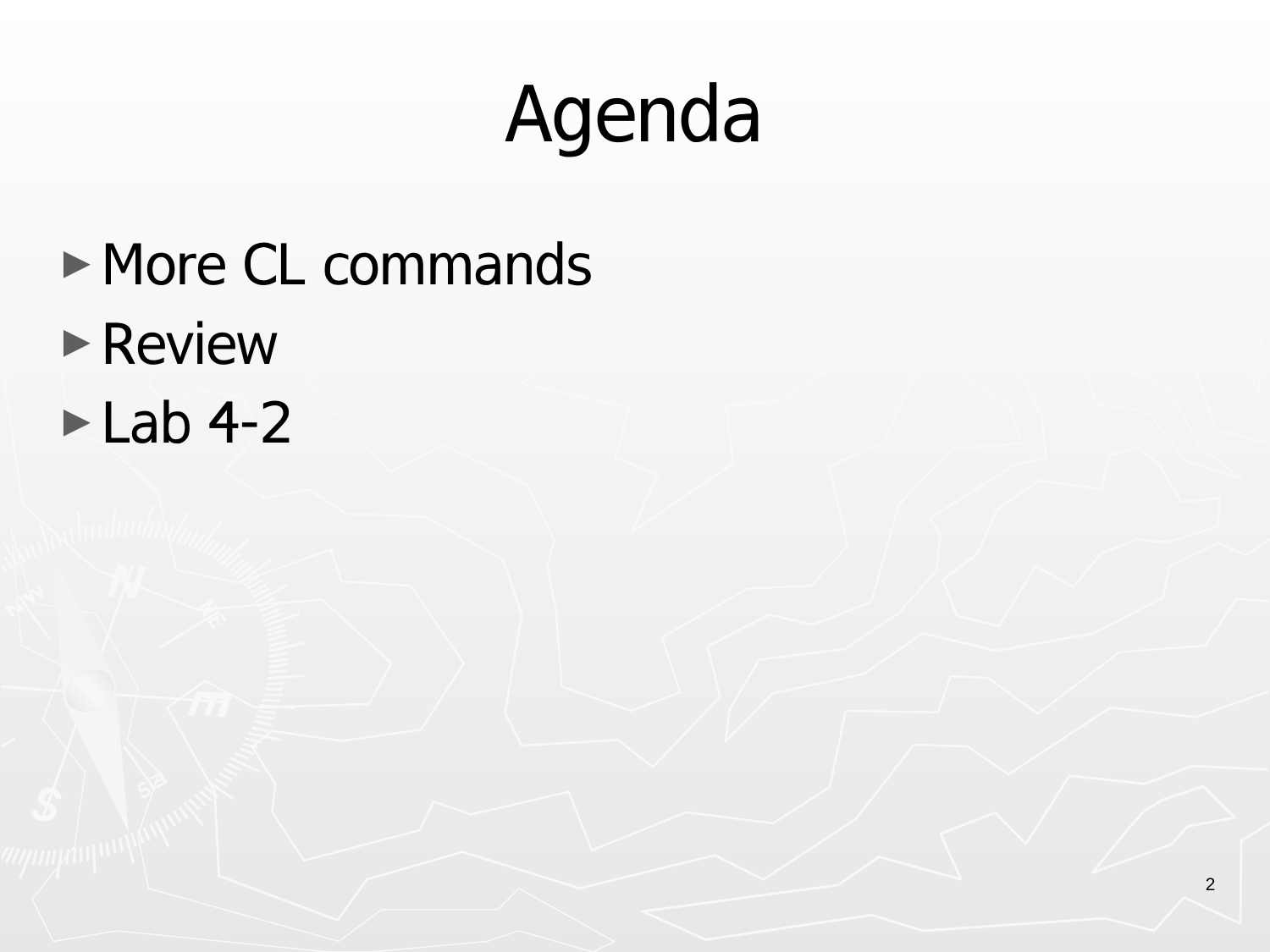

# Agenda
More CL commands
Review
Lab 4-2
2